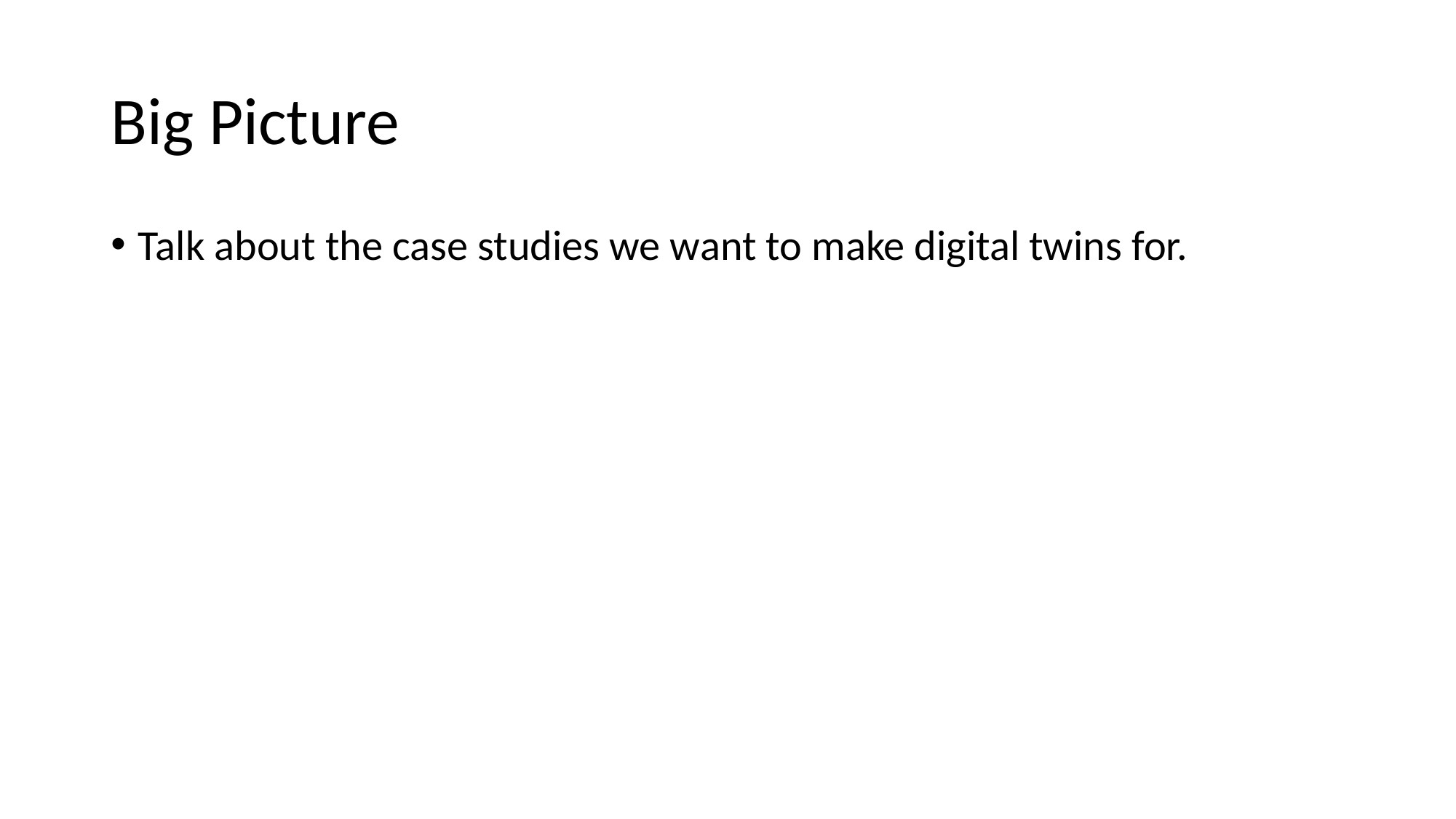

# Big Picture
Talk about the case studies we want to make digital twins for.